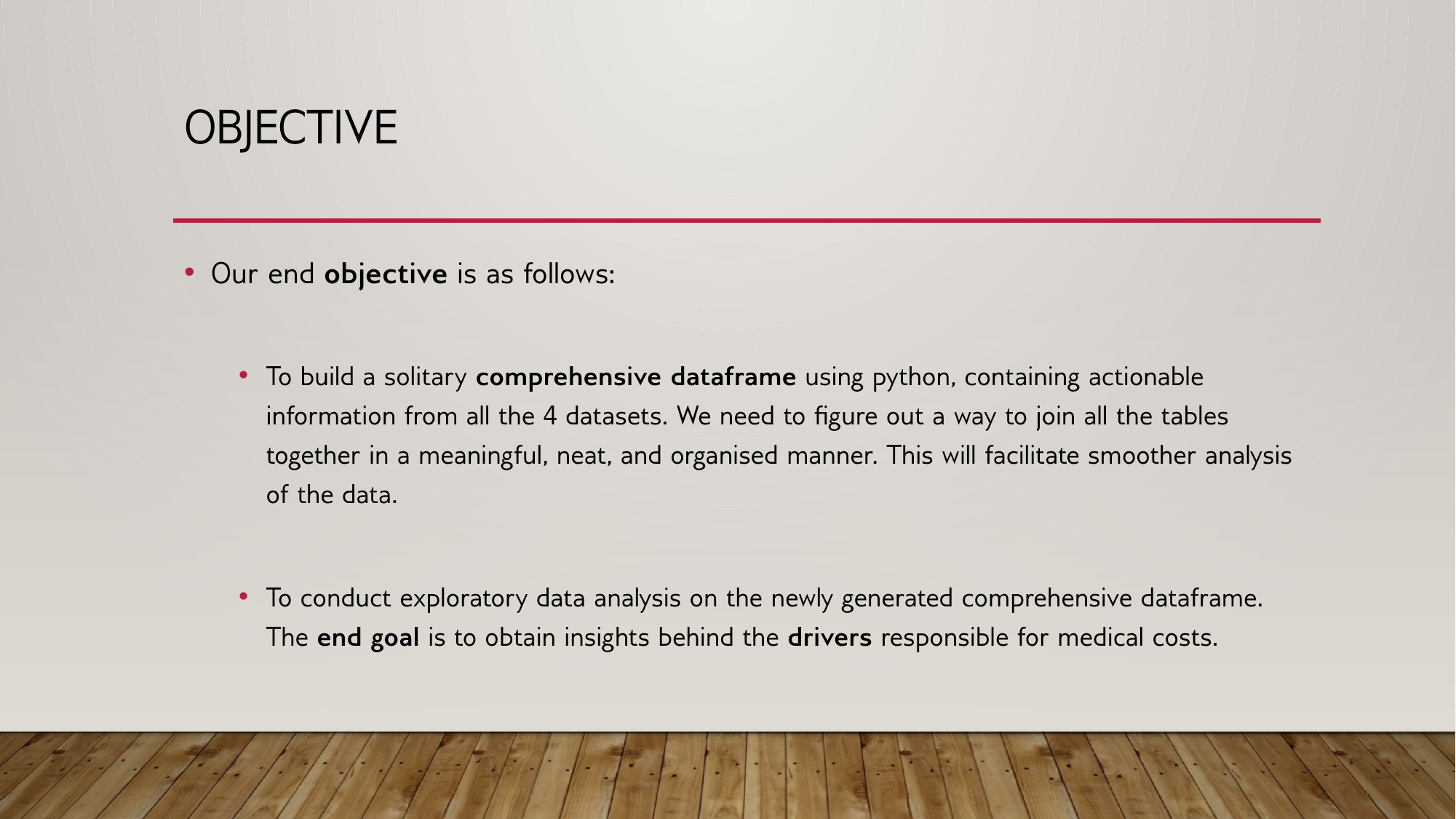

# OBJECTIVE
Our end objective is as follows:

To build a solitary comprehensive dataframe using python, containing actionable information from all the 4 datasets. We need to figure out a way to join all the tables together in a meaningful, neat, and organised manner. This will facilitate smoother analysis of the data.

To conduct exploratory data analysis on the newly generated comprehensive dataframe. The end goal is to obtain insights behind the drivers responsible for medical costs.